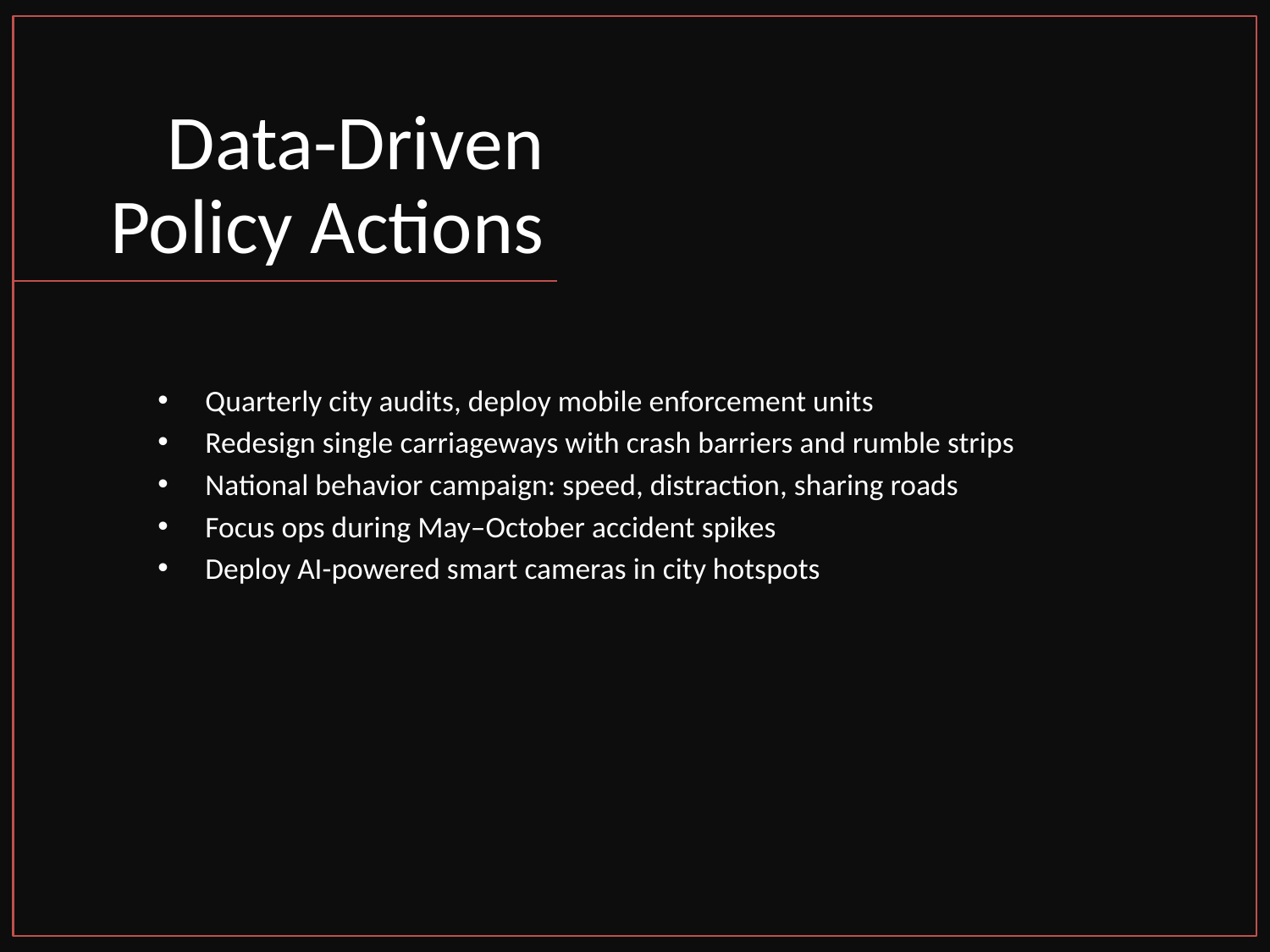

# Data-Driven Policy Actions

Quarterly city audits, deploy mobile enforcement units
Redesign single carriageways with crash barriers and rumble strips
National behavior campaign: speed, distraction, sharing roads
Focus ops during May–October accident spikes
Deploy AI-powered smart cameras in city hotspots